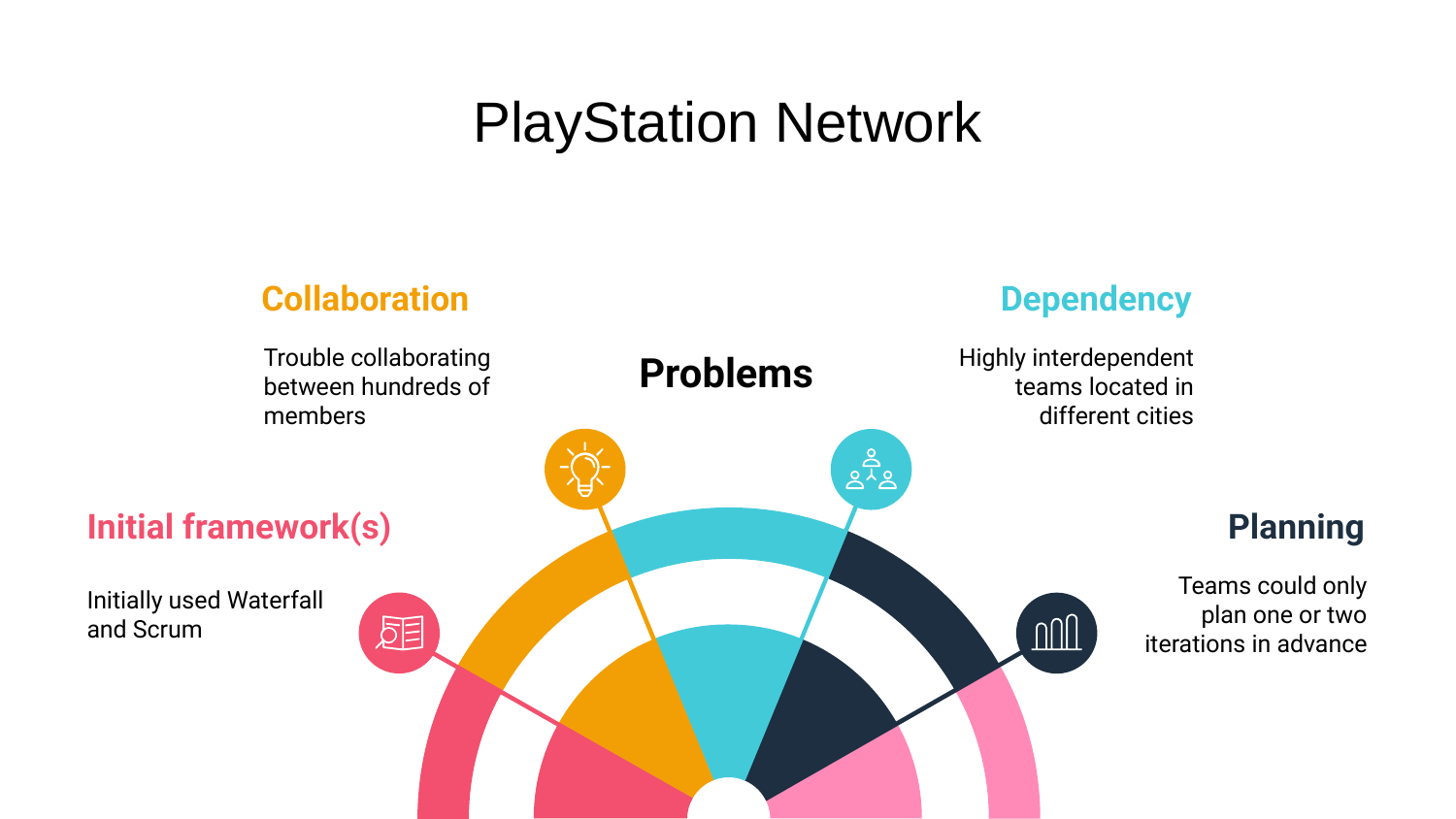

# PlayStation Network
Collaboration
Dependency
Problems
Trouble collaborating between hundreds of members
Highly interdependent teams located in different cities

Initial framework(s)
Planning

Initially used Waterfall and Scrum
Teams could only plan one or two iterations in advance